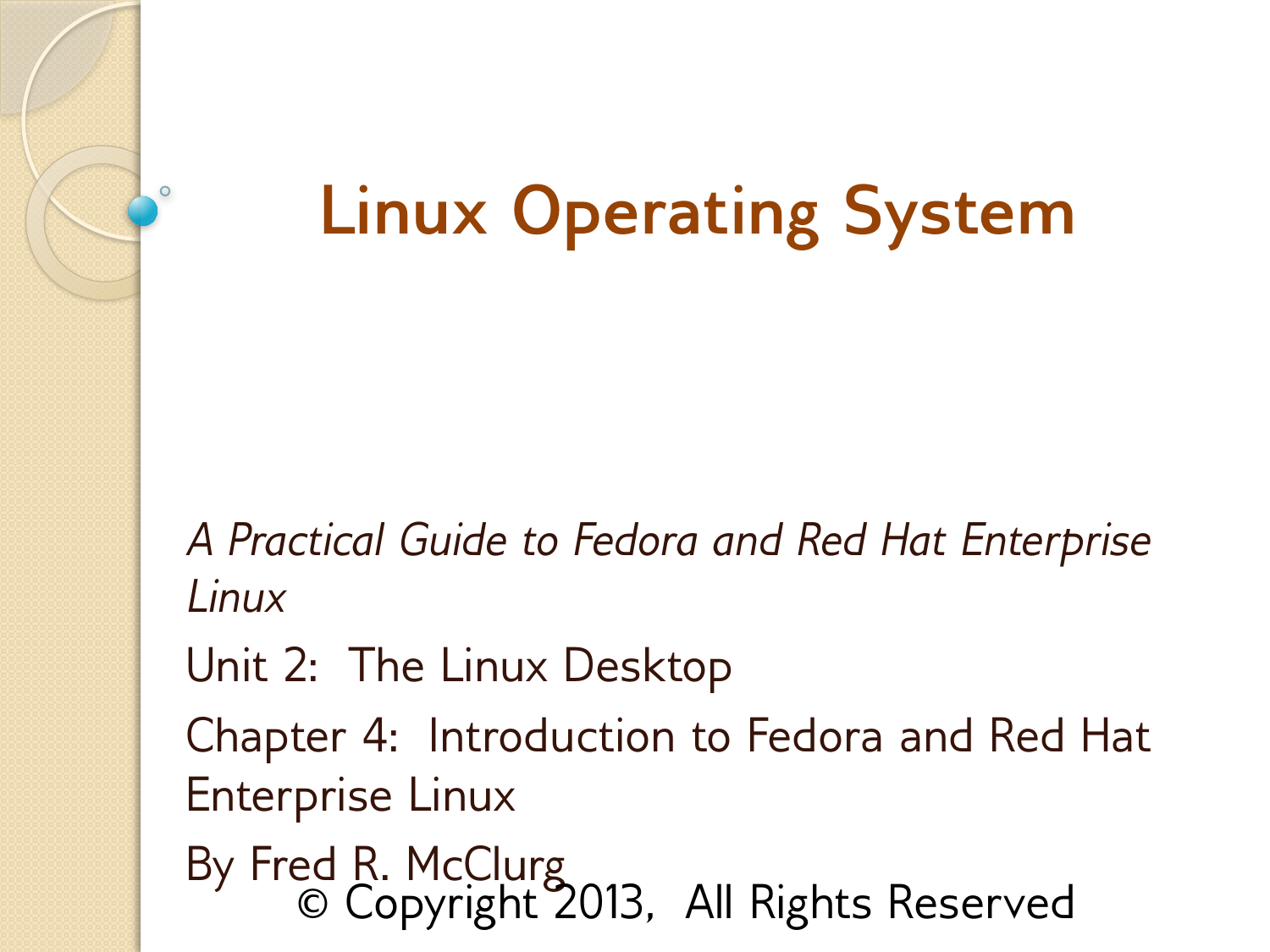

# Linux Operating System

A Practical Guide to Fedora and Red Hat Enterprise Linux
Unit 2:  The Linux Desktop
Chapter 4:  Introduction to Fedora and Red Hat Enterprise Linux
By Fred R. McClurg
© Copyright 2013,  All Rights Reserved